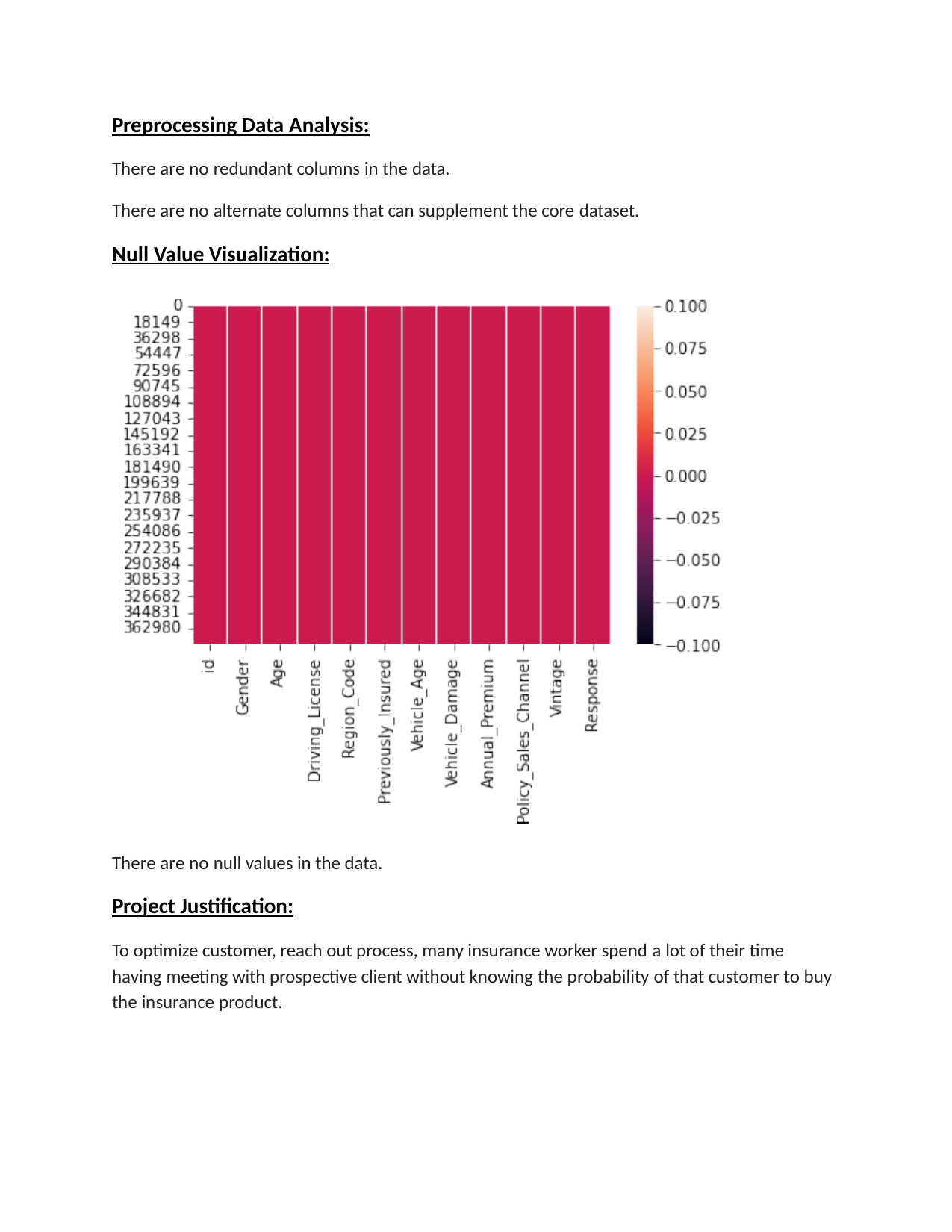

Preprocessing Data Analysis:

There are no redundant columns in the data.

There are no alternate columns that can supplement the core dataset.

Null Value Visualization:

There are no null values in the data.

Project Justification:
To optimize customer, reach out process, many insurance worker spend a lot of their time  having meeting with prospective client without knowing the probability of that customer to buy  the insurance product.